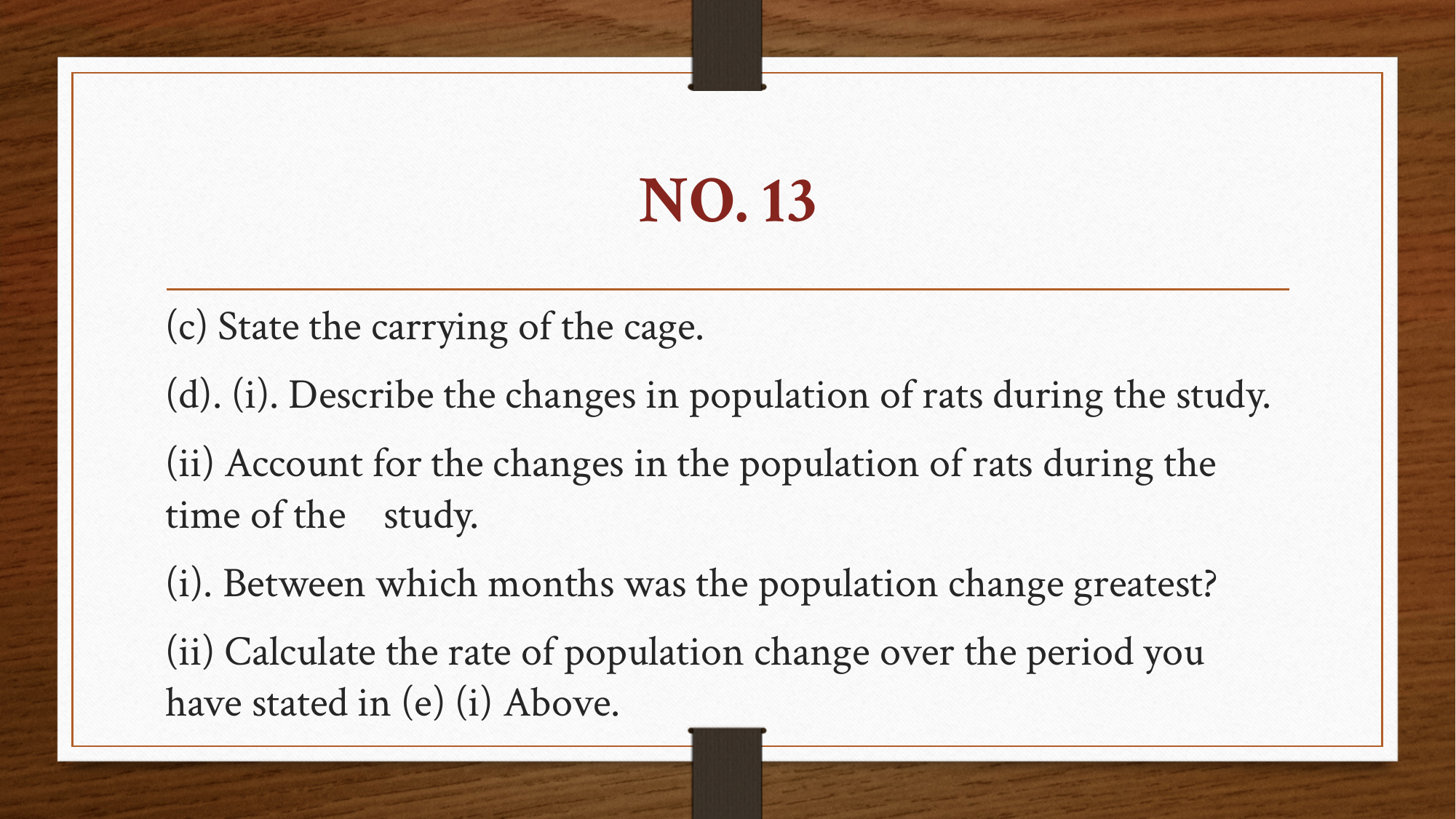

# NO. 13
(c) State the carrying of the cage.
(d). (i). Describe the changes in population of rats during the study.
(ii) Account for the changes in the population of rats during the time of the 	study.
(i). Between which months was the population change greatest?
(ii) Calculate the rate of population change over the period you have stated in (e) (i) Above.